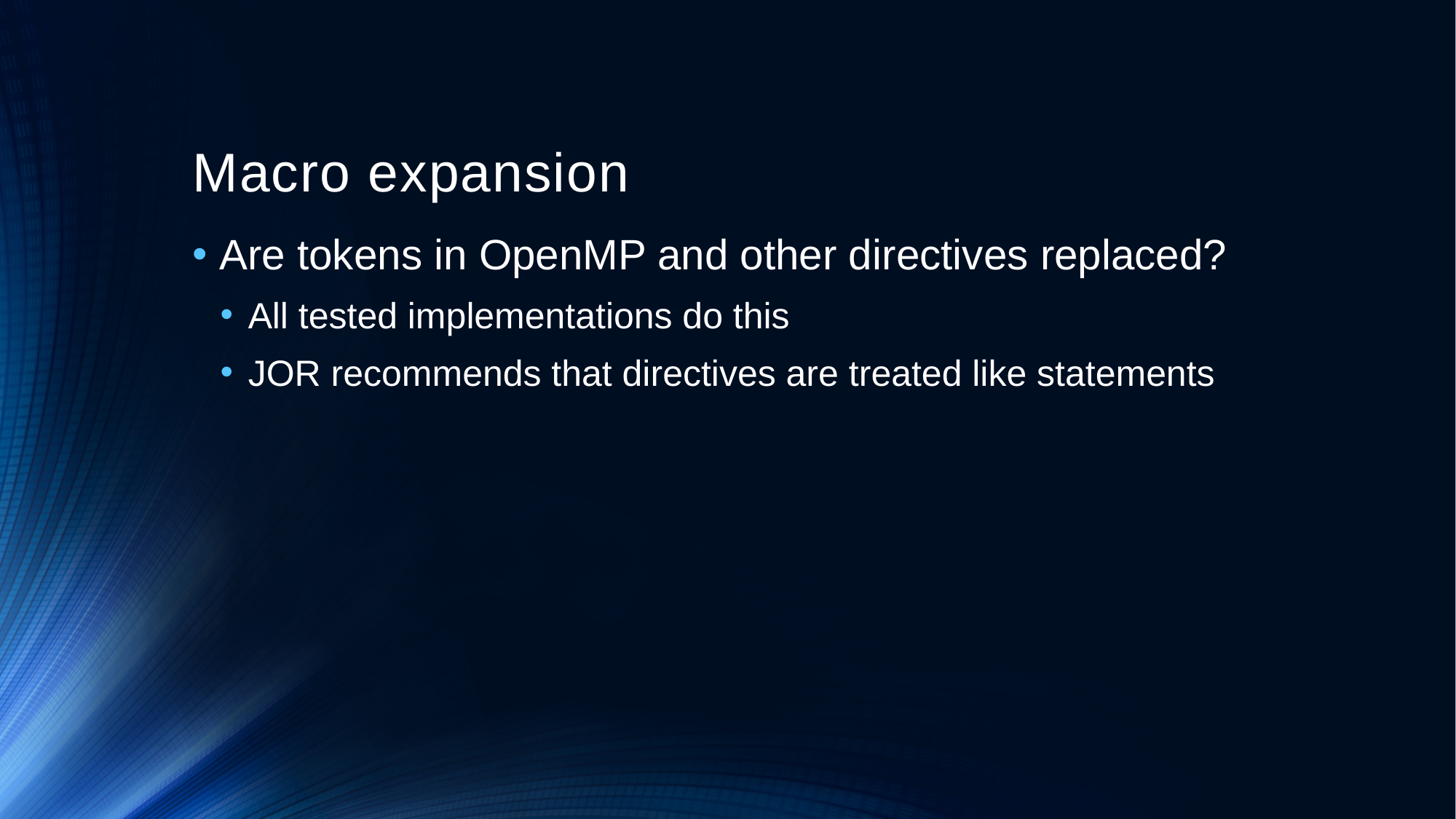

# Macro expansion
Are tokens in OpenMP and other directives replaced?
All tested implementations do this
JOR recommends that directives are treated like statements